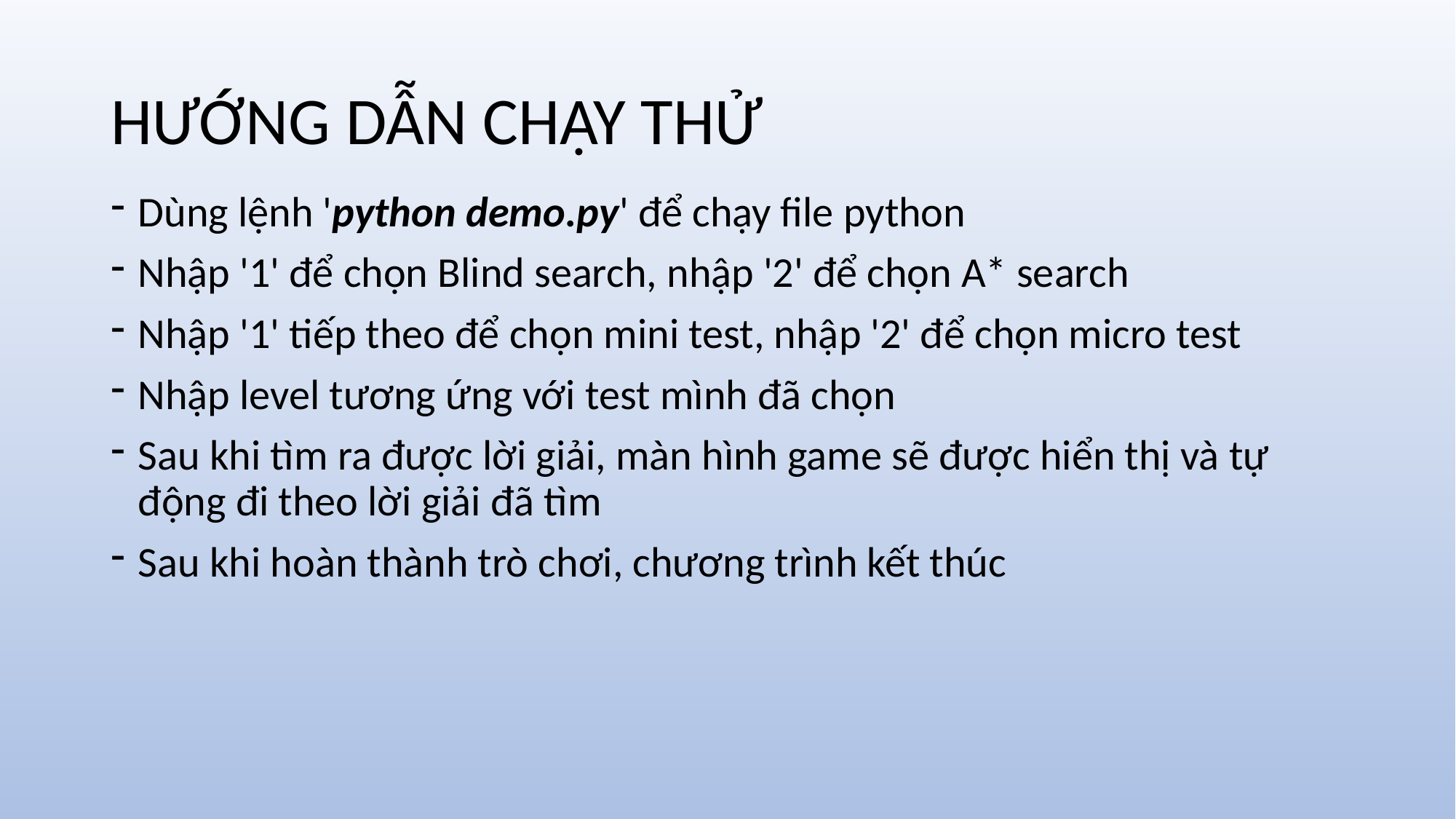

# HƯỚNG DẪN CHẠY THỬ
Dùng lệnh 'python demo.py' để chạy file python
Nhập '1' để chọn Blind search, nhập '2' để chọn A* search
Nhập '1' tiếp theo để chọn mini test, nhập '2' để chọn micro test
Nhập level tương ứng với test mình đã chọn
Sau khi tìm ra được lời giải, màn hình game sẽ được hiển thị và tự động đi theo lời giải đã tìm
Sau khi hoàn thành trò chơi, chương trình kết thúc